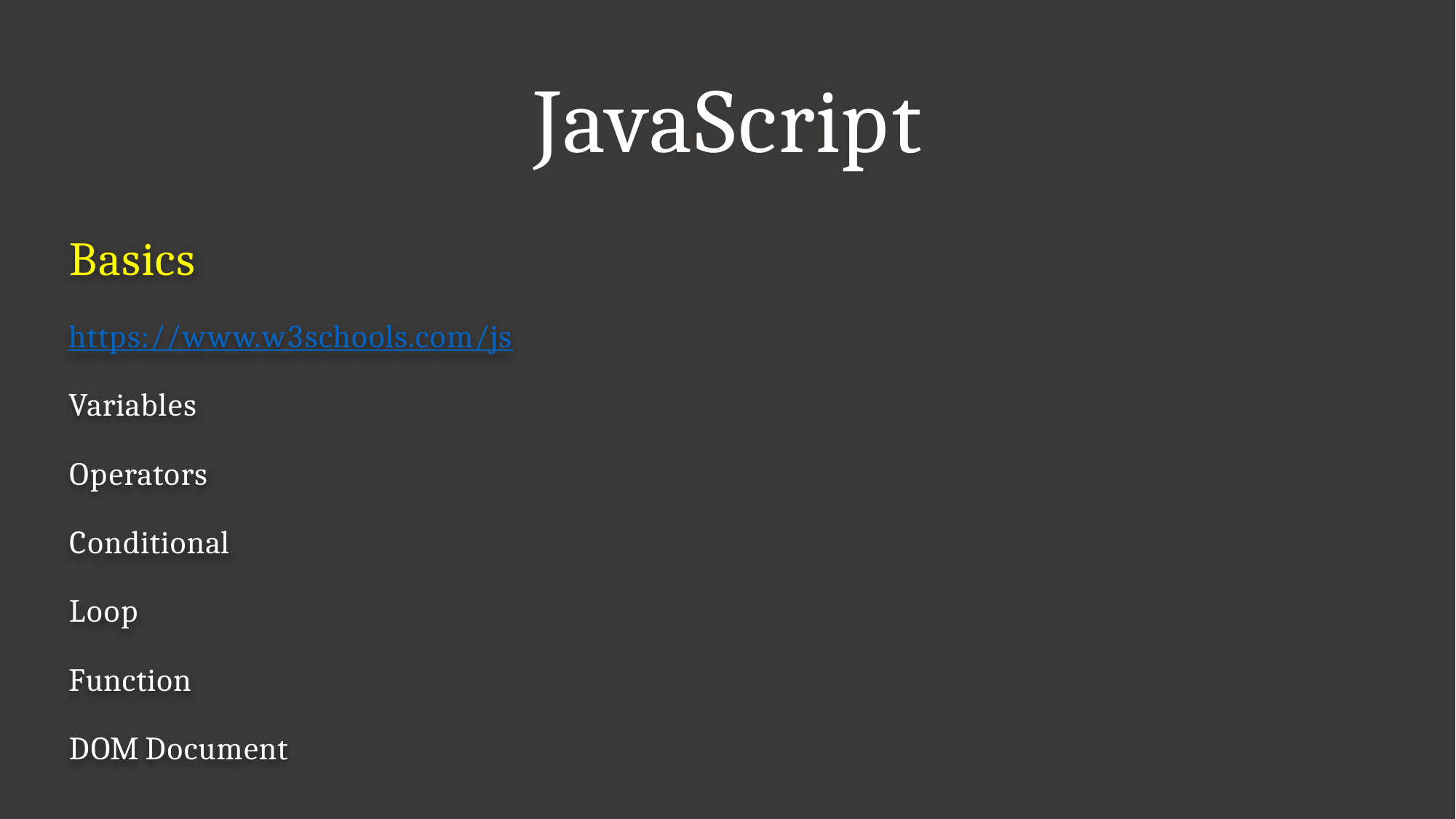

# JavaScript
Basics
https://www.w3schools.com/js
Variables
Operators
Conditional
Loop
Function
DOM Document